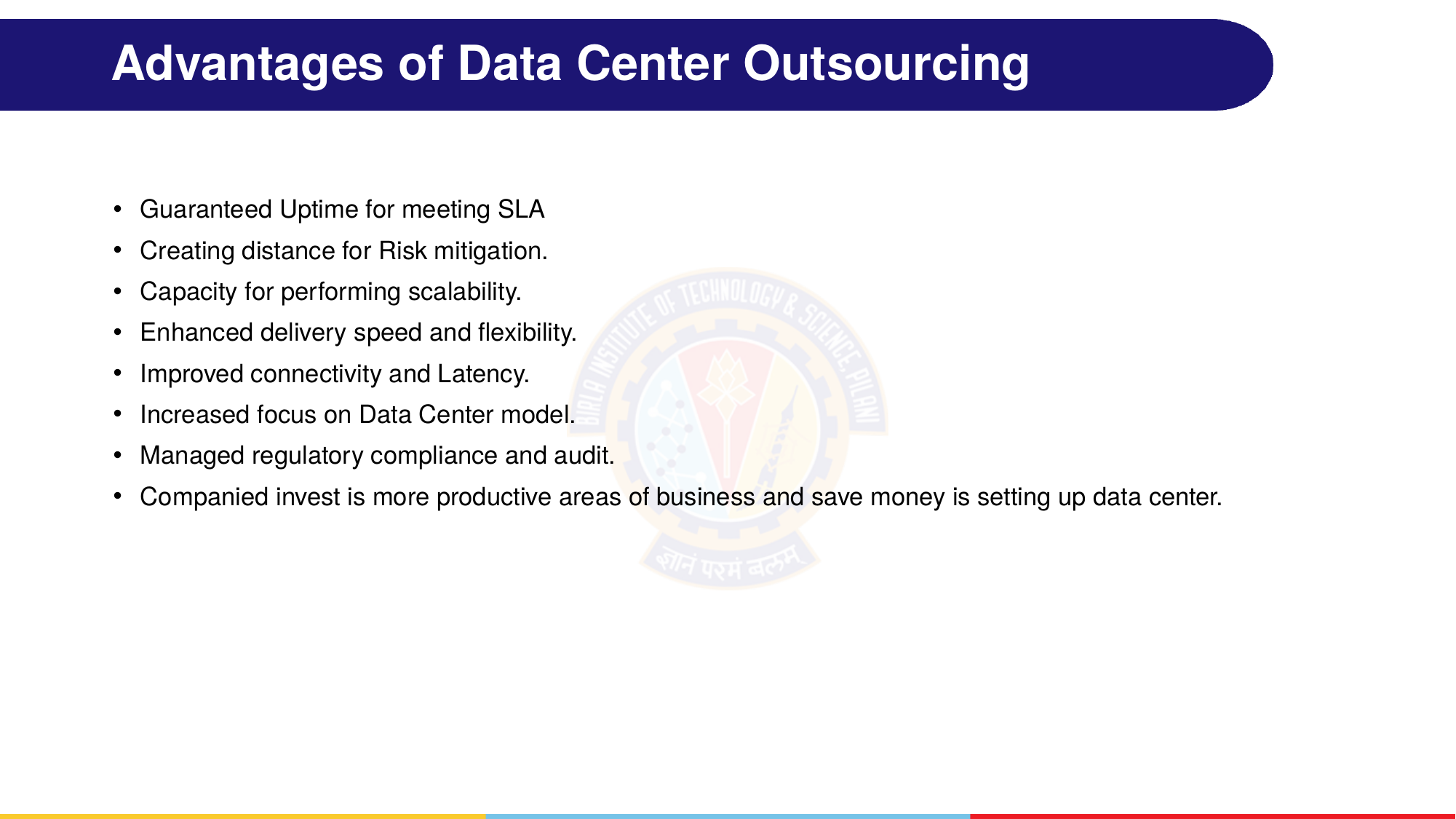

# Advantages of Data Center Outsourcing
Guaranteed Uptime for meeting SLA
Creating distance for Risk mitigation.
Capacity for performing scalability.
Enhanced delivery speed and flexibility.
Improved connectivity and Latency.
Increased focus on Data Center model.
Managed regulatory compliance and audit.
Companied invest is more productive areas of business and save money is setting up data center.